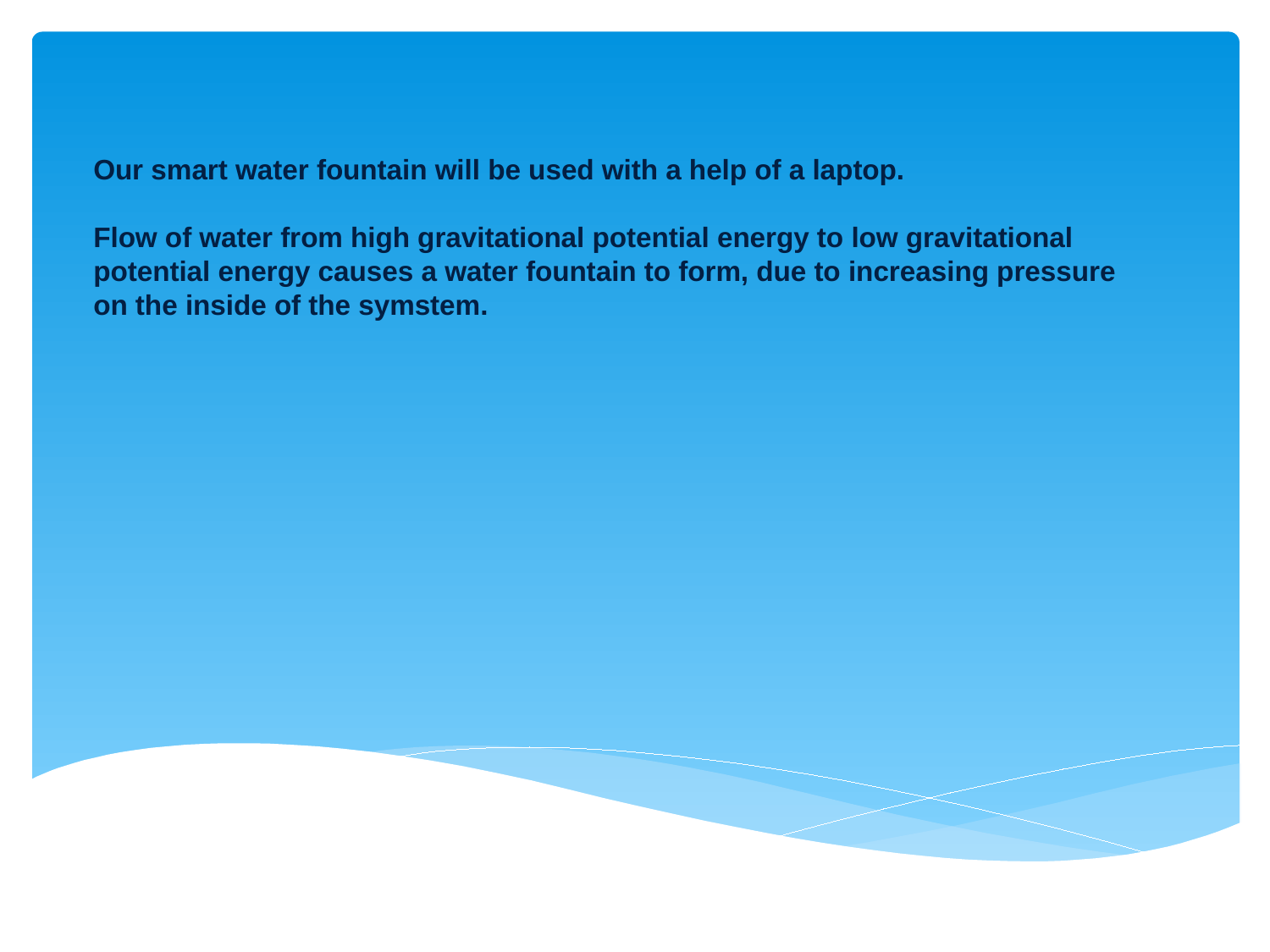

Our smart water fountain will be used with a help of a laptop.

Flow of water from high gravitational potential energy to low gravitational potential energy causes a water fountain to form, due to increasing pressure on the inside of the symstem.